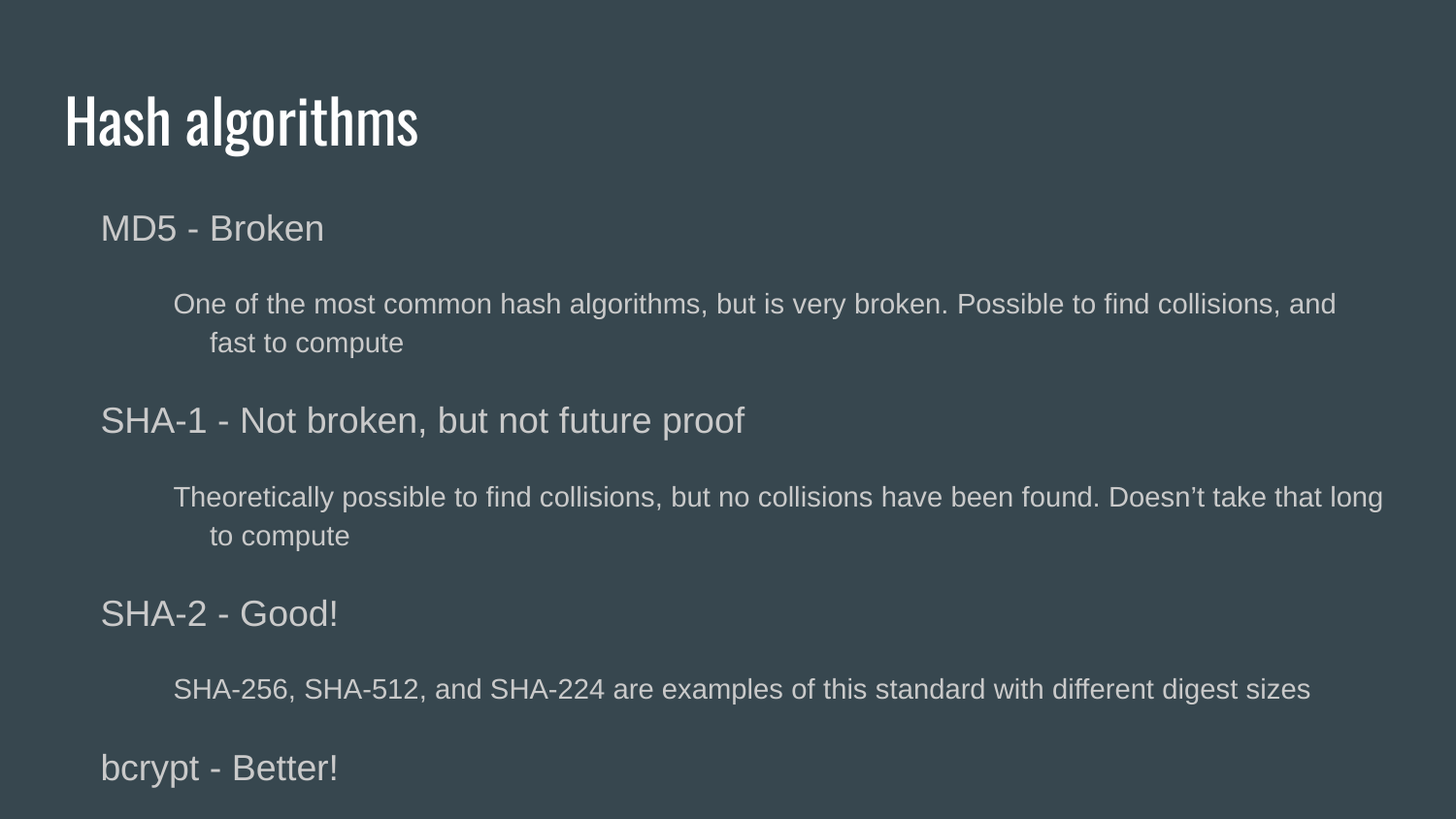

# Hash algorithms
MD5 - Broken
One of the most common hash algorithms, but is very broken. Possible to find collisions, and fast to compute
SHA-1 - Not broken, but not future proof
Theoretically possible to find collisions, but no collisions have been found. Doesn’t take that long to compute
SHA-2 - Good!
SHA-256, SHA-512, and SHA-224 are examples of this standard with different digest sizes
bcrypt - Better!
VERY slow to compute
NTLM - ick
The terrible, terrible hash that Windows uses (based off of MD4)
Many, many more…. not all of them are worth mentioning
Even less should be used